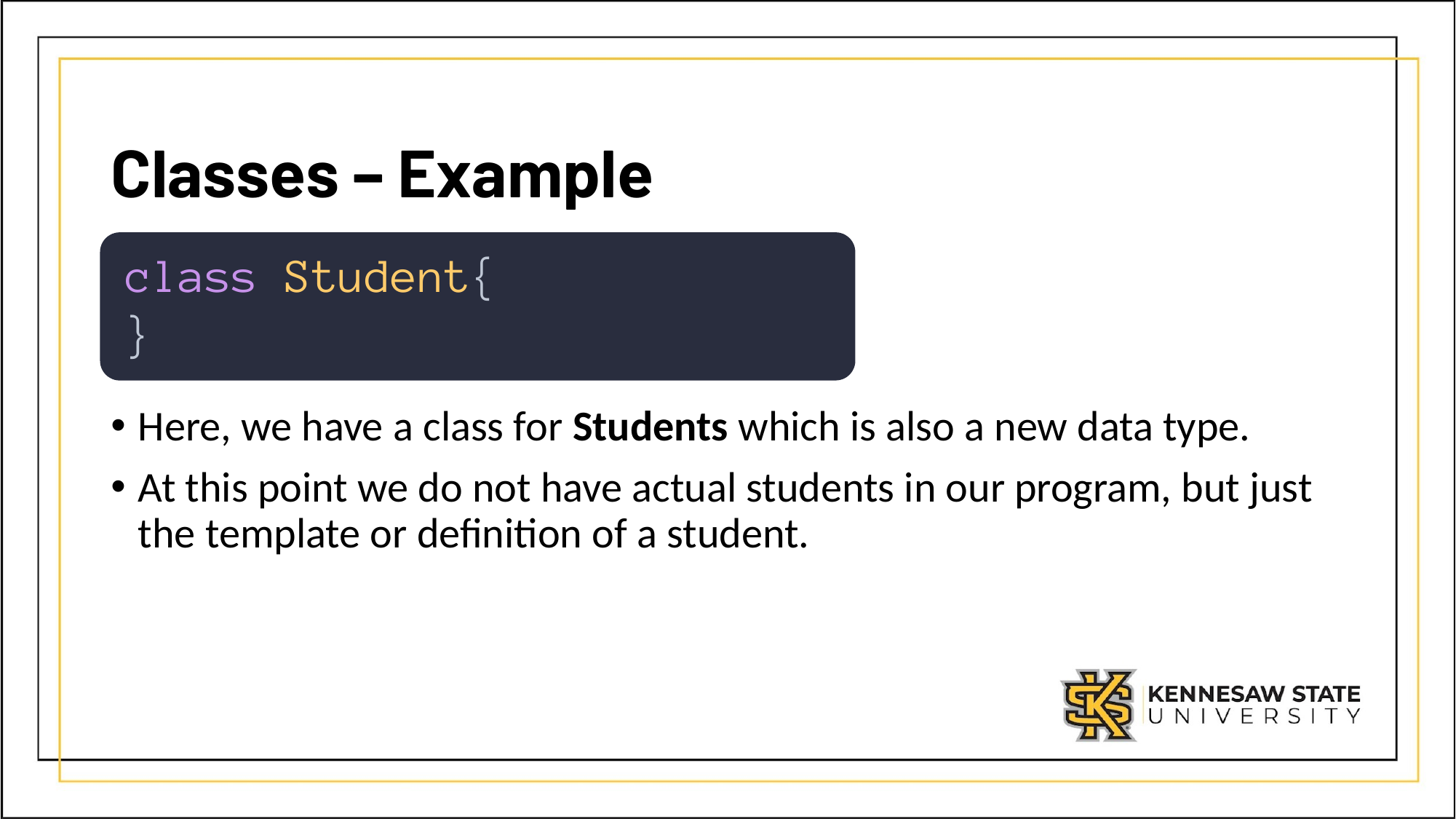

# Classes – Example
class Student{
}
Here, we have a class for Students which is also a new data type.
At this point we do not have actual students in our program, but just the template or definition of a student.